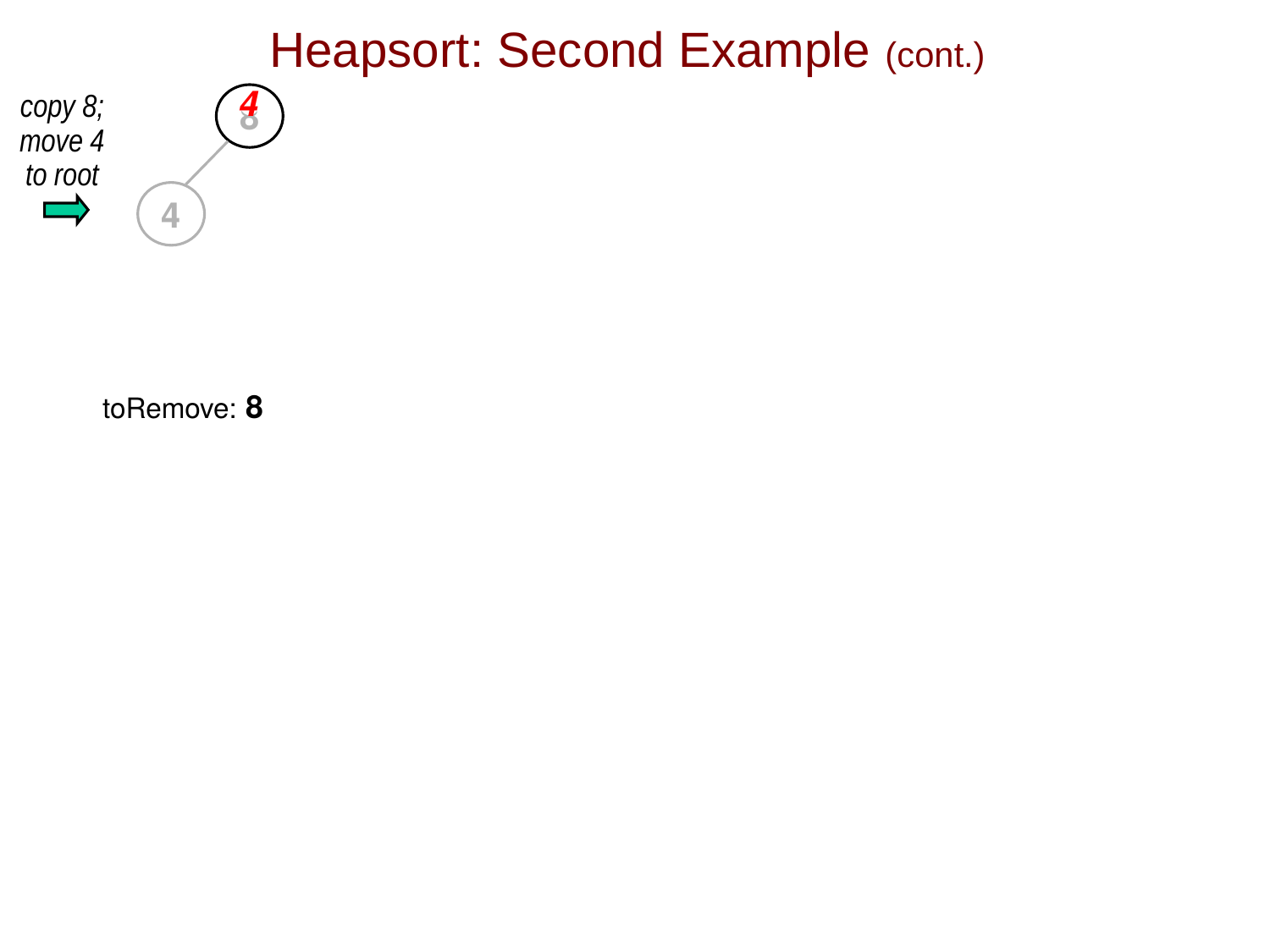

# Heapsort: Second Example (cont.)
4
copy 8;
move 4
to root
8

4

toRemove: 8